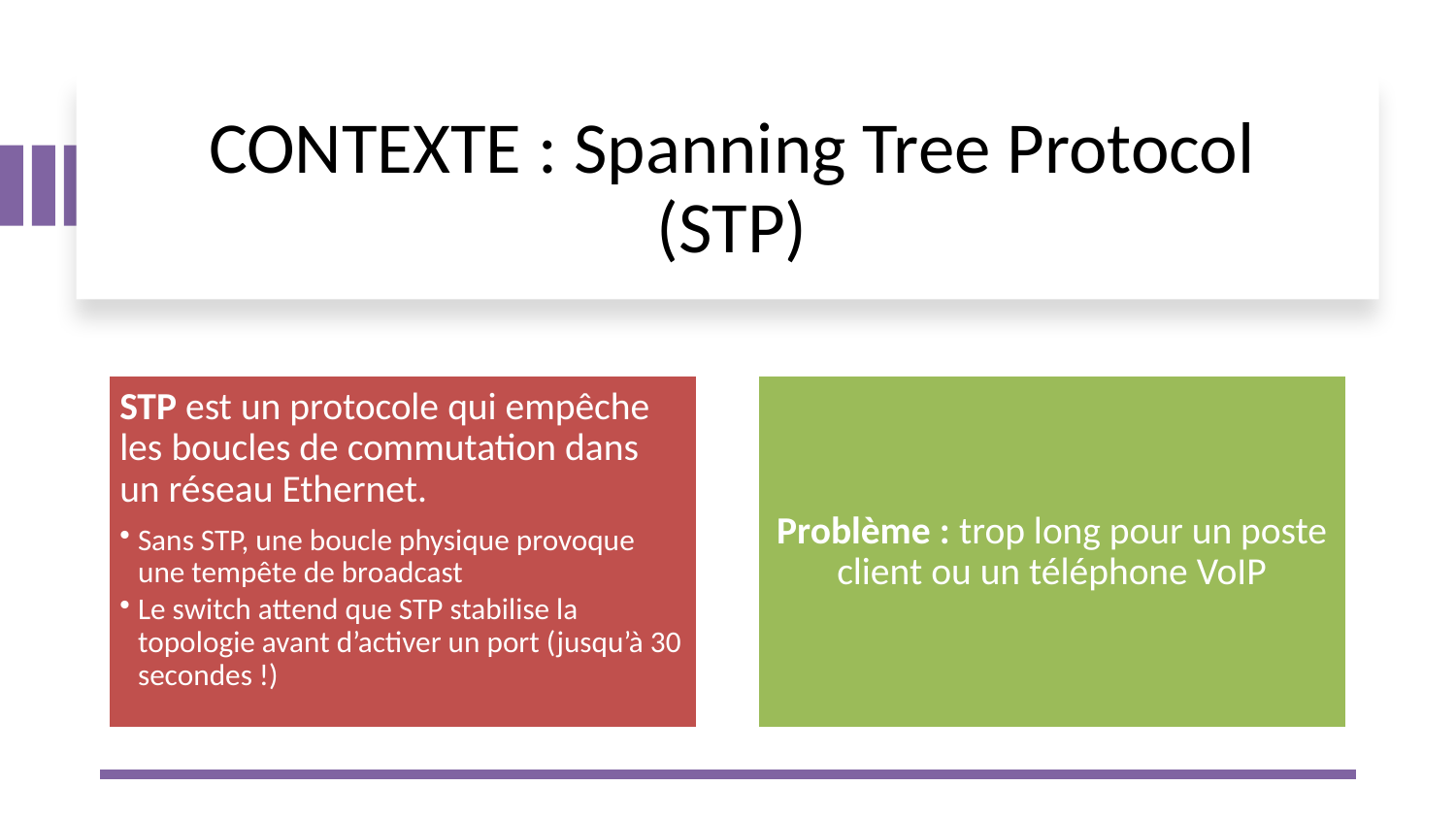

# CONTEXTE : Spanning Tree Protocol (STP)

STP est un protocole qui empêche les boucles de commutation dans un réseau Ethernet.
Sans STP, une boucle physique provoque une tempête de broadcast
Le switch attend que STP stabilise la topologie avant d’activer un port (jusqu’à 30 secondes !)
Problème : trop long pour un poste client ou un téléphone VoIP